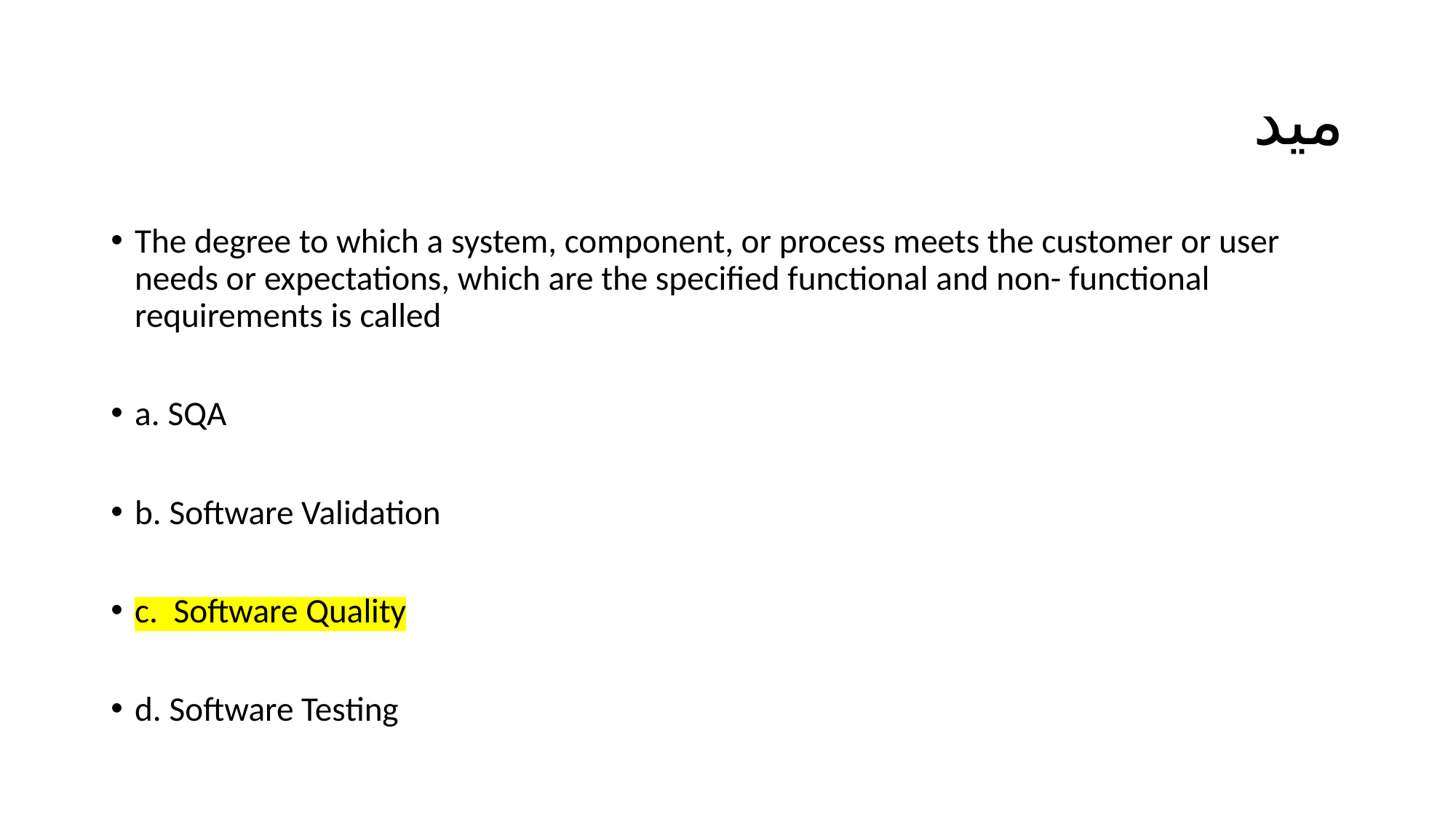

# ميد
The degree to which a system, component, or process meets the customer or user needs or expectations, which are the specified functional and non- functional requirements is called

a. SQA

b. Software Validation

c.  Software Quality

d. Software Testing